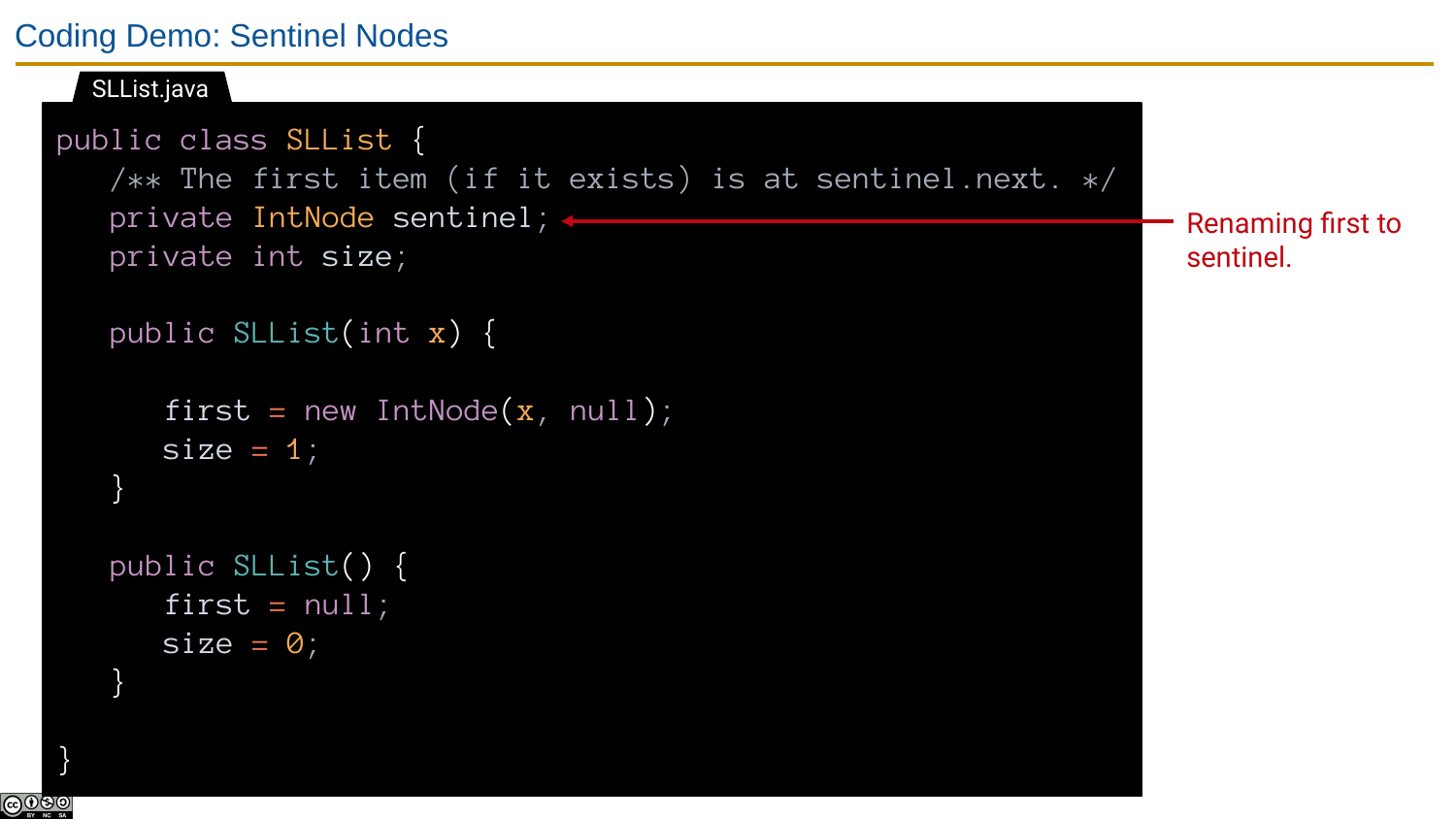

# Coding Demo: Sentinel Nodes
SLList.java
public class SLList {
   /** The first item (if it exists) is at sentinel.next. */
   private IntNode sentinel;
   private int size;

   public SLList(int x) {

      first = new IntNode(x, null);
      size = 1;
   }

   public SLList() {
      first = null;
      size = 0;
   }

}
Renaming first to sentinel.